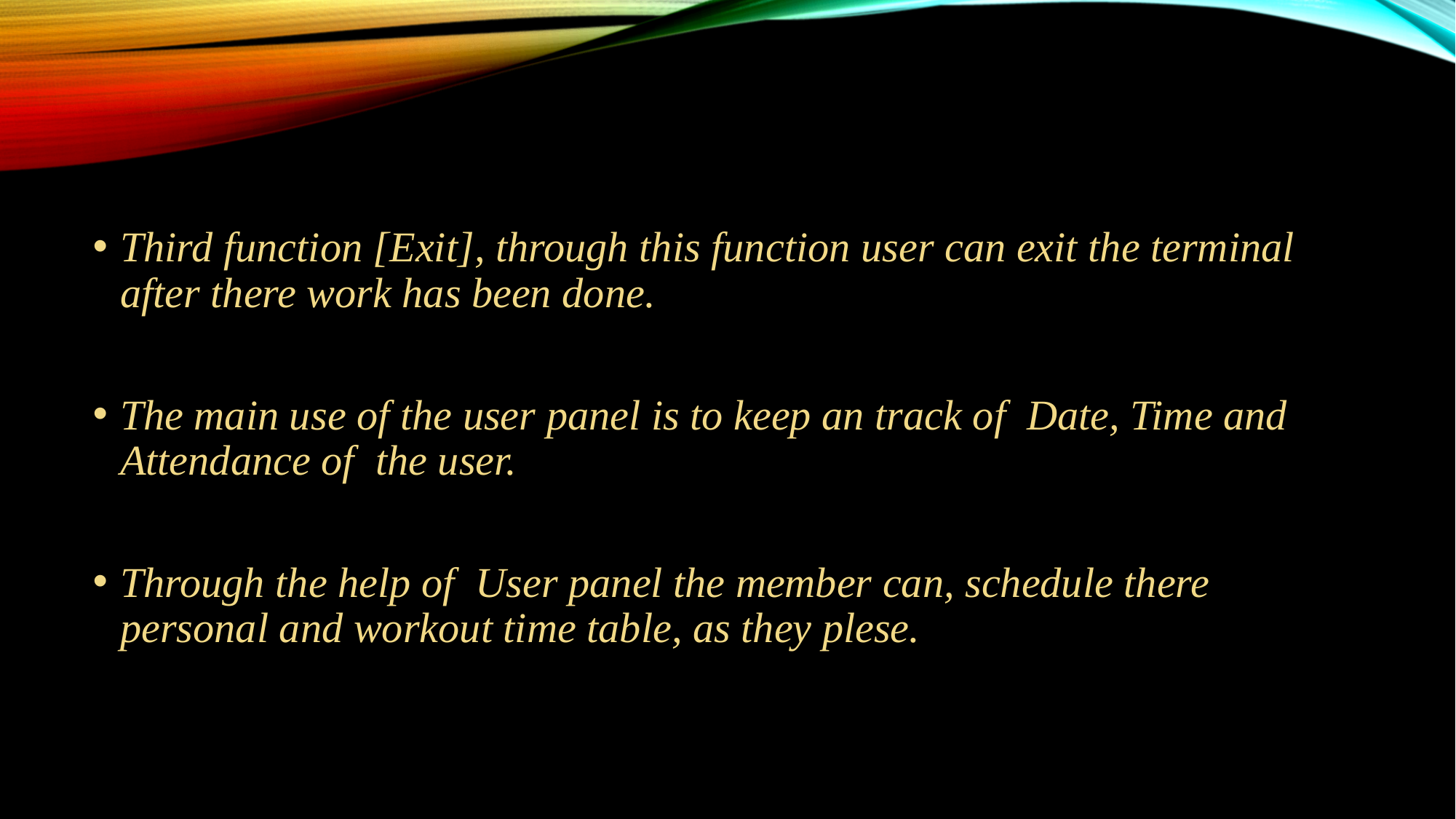

Third function [Exit], through this function user can exit the terminal after there work has been done.

The main use of the user panel is to keep an track of  Date, Time and Attendance of  the user.

Through the help of  User panel the member can, schedule there personal and workout time table, as they plese.